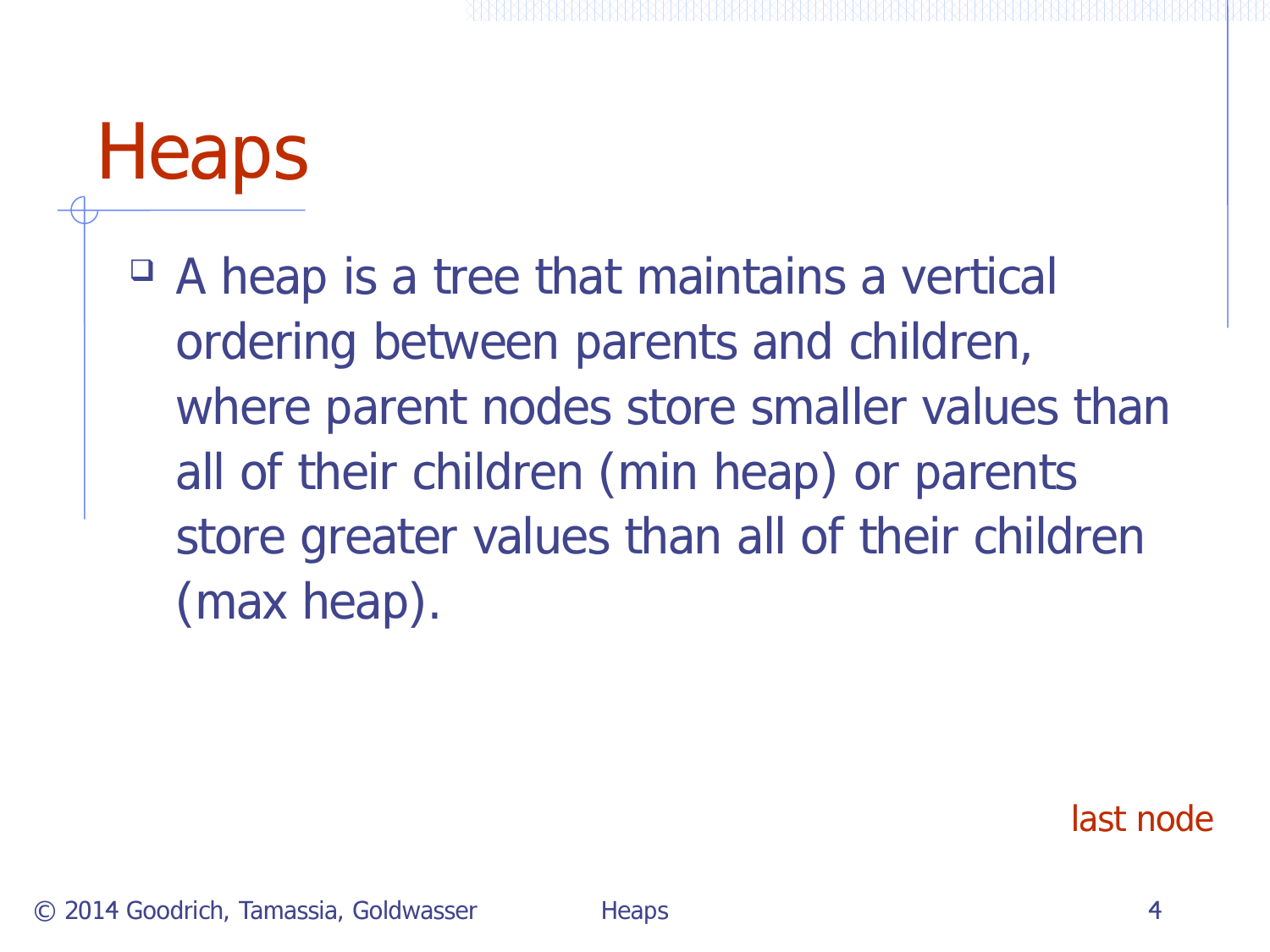

# Heaps
A heap is a tree that maintains a vertical ordering between parents and children, where parent nodes store smaller values than all of their children (min heap) or parents store greater values than all of their children (max heap).

last node
© 2014 Goodrich, Tamassia, Goldwasser
Heaps
4